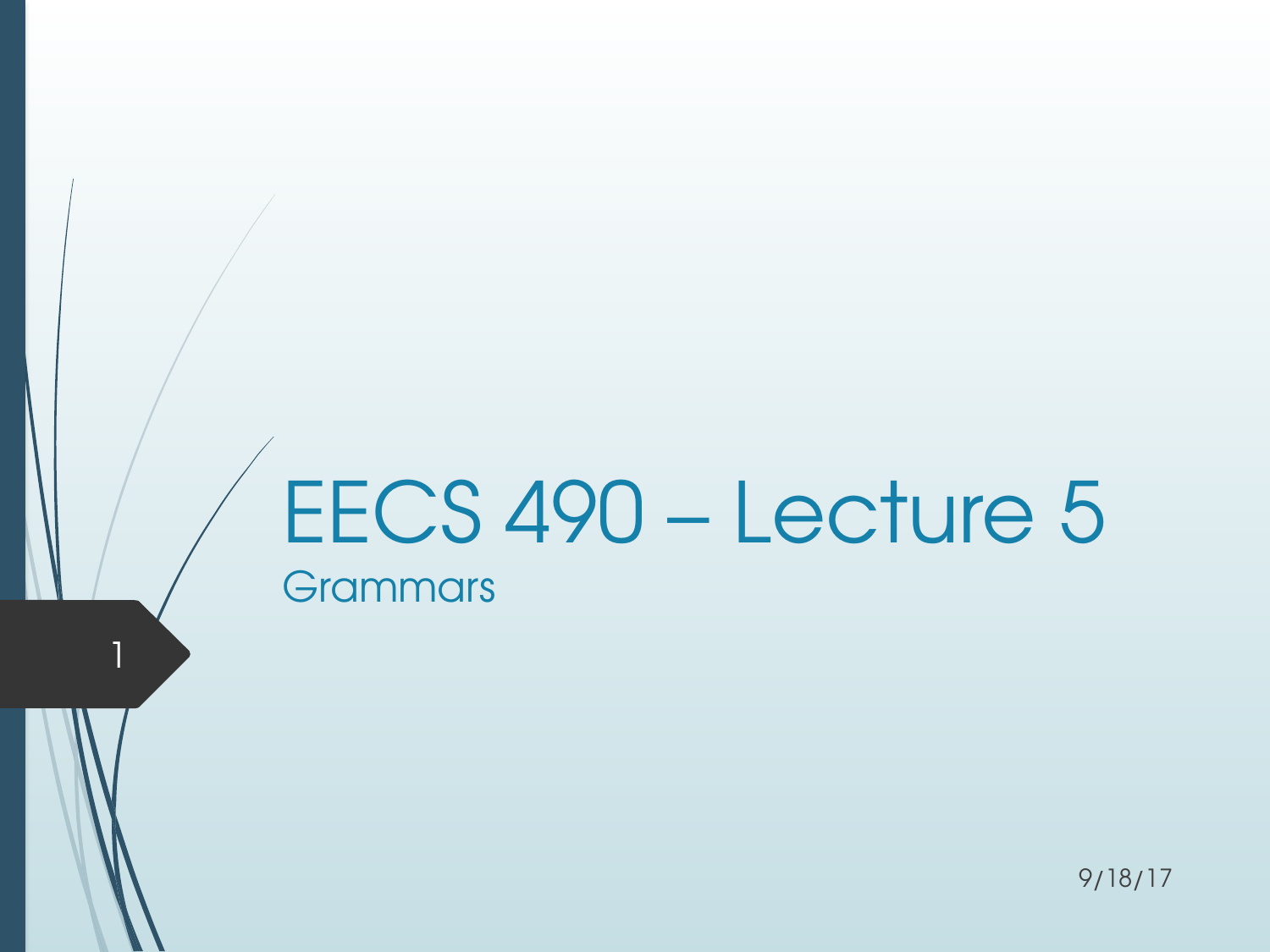

# EECS 490 – Lecture 5 Grammars
1

9/18/17